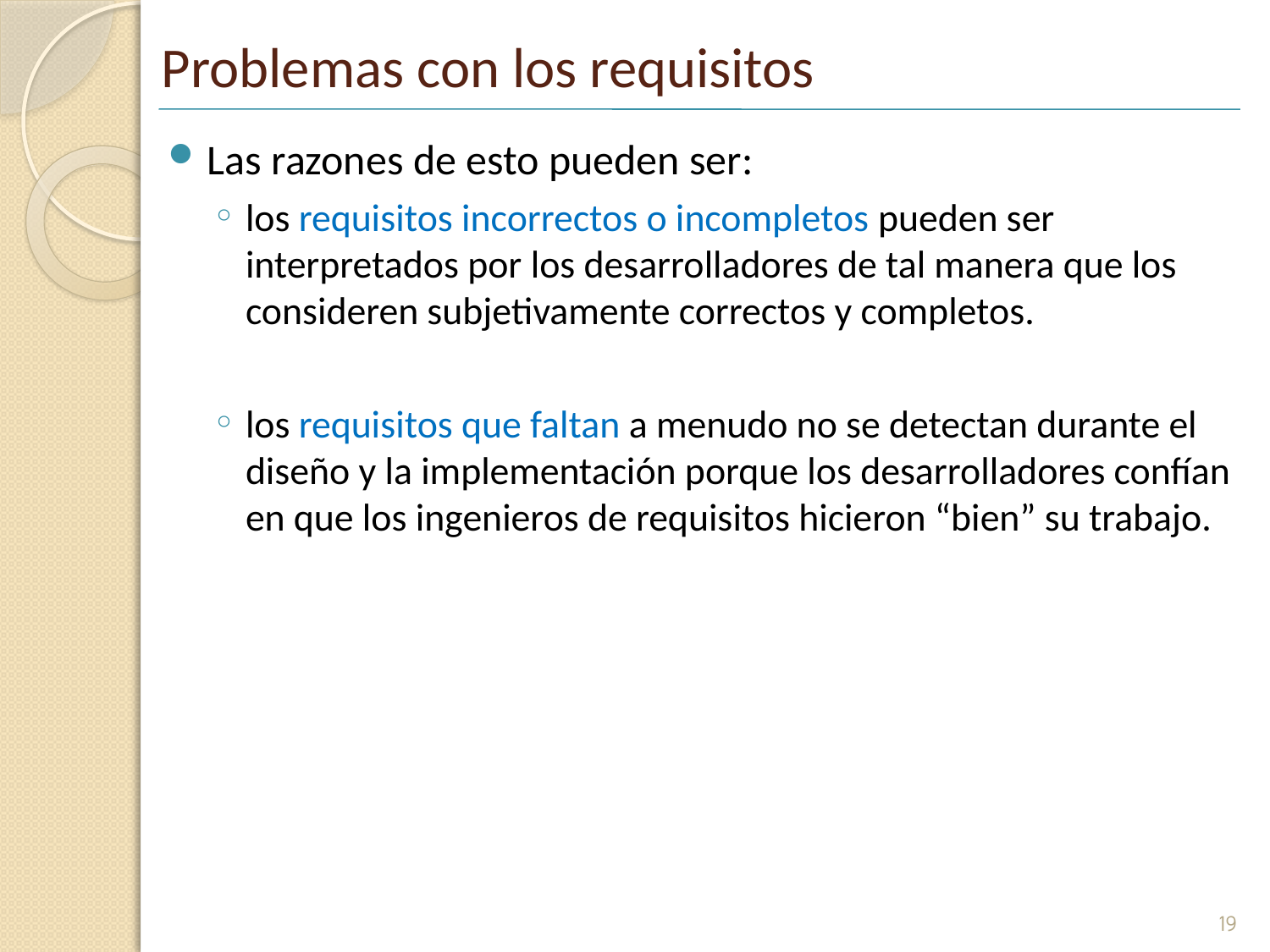

# Problemas con los requisitos
Las razones de esto pueden ser:
los requisitos incorrectos o incompletos pueden ser interpretados por los desarrolladores de tal manera que los consideren subjetivamente correctos y completos.

los requisitos que faltan a menudo no se detectan durante el diseño y la implementación porque los desarrolladores confían en que los ingenieros de requisitos hicieron “bien” su trabajo.

19